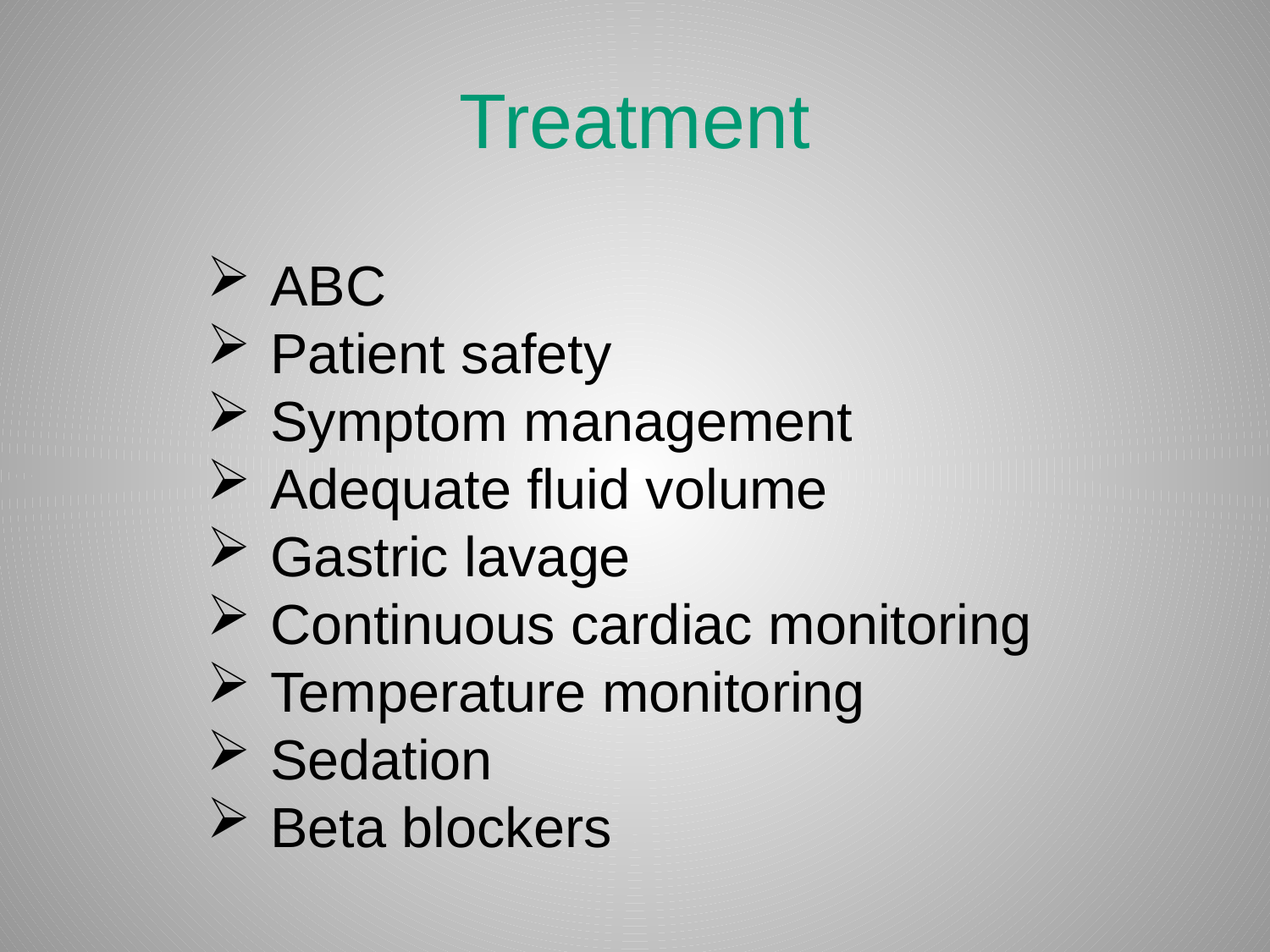

# Treatment
ABC
Patient safety
Symptom management
Adequate fluid volume
Gastric lavage
Continuous cardiac monitoring
Temperature monitoring
Sedation
Beta blockers